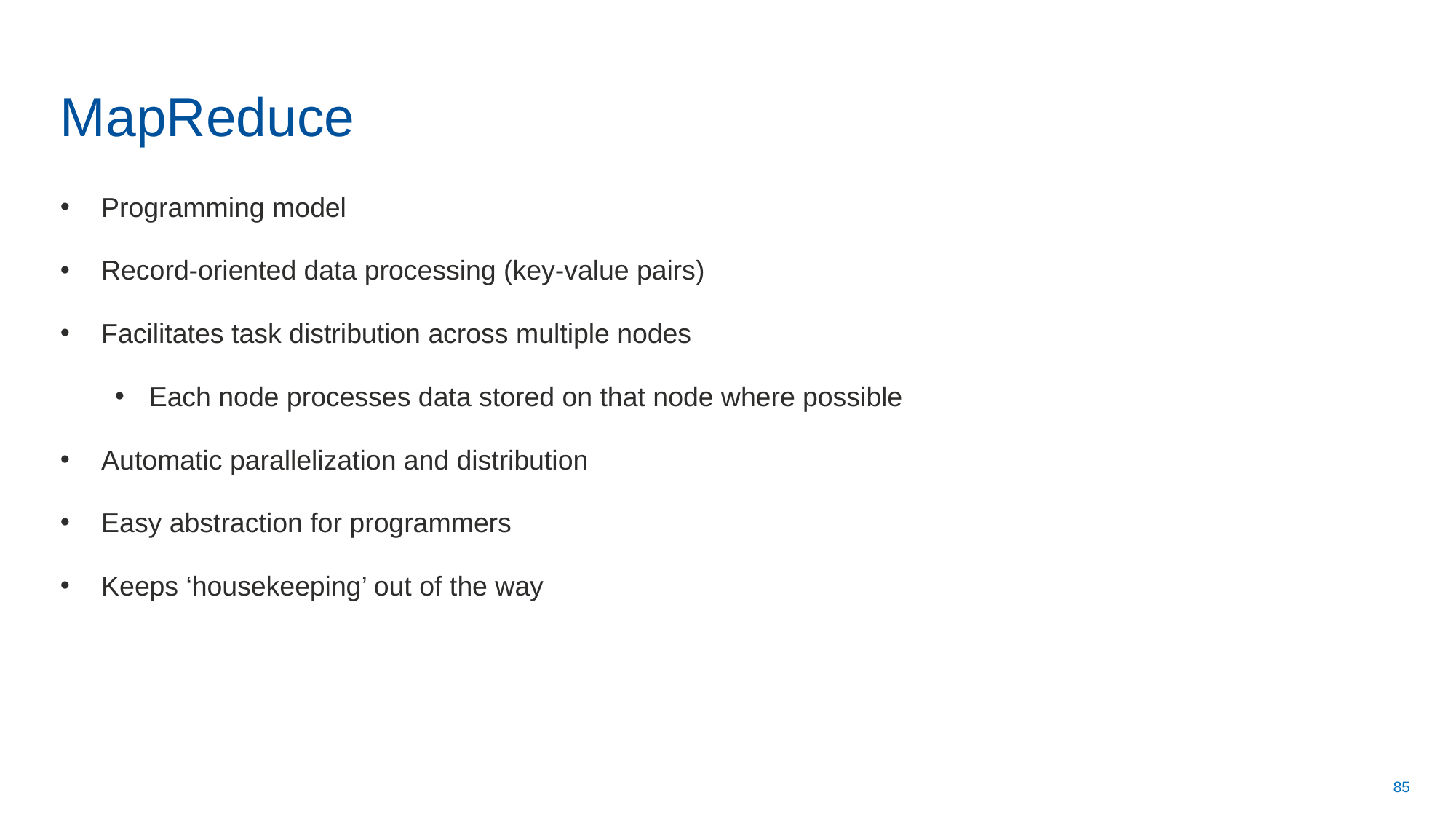

# MapReduce
Programming model
Record-oriented data processing (key-value pairs)
Facilitates task distribution across multiple nodes
Each node processes data stored on that node where possible
Automatic parallelization and distribution
Easy abstraction for programmers
Keeps ‘housekeeping’ out of the way